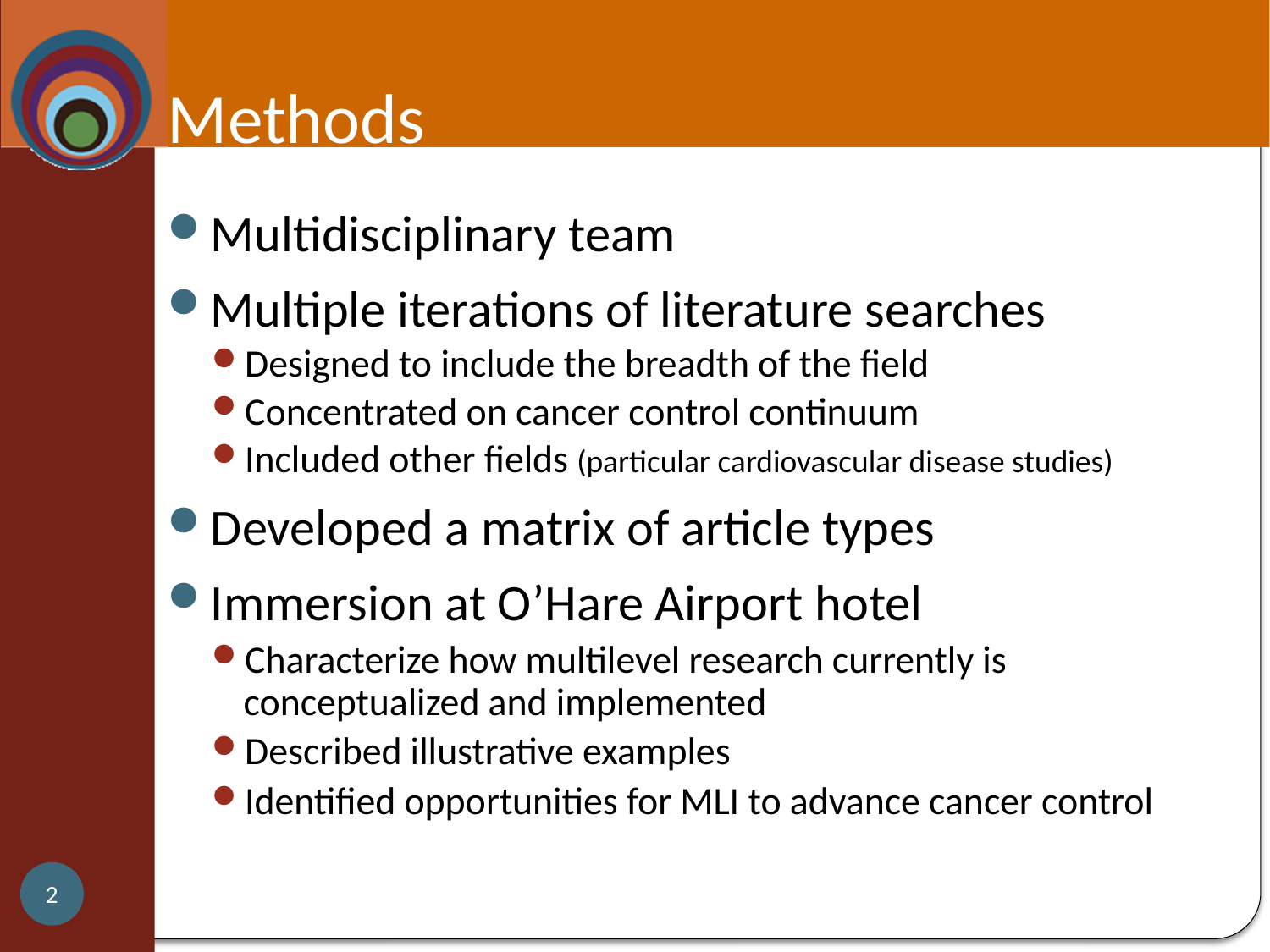

# Methods
Multidisciplinary team
Multiple iterations of literature searches
Designed to include the breadth of the field
Concentrated on cancer control continuum
Included other fields (particular cardiovascular disease studies)
Developed a matrix of article types
Immersion at O’Hare Airport hotel
Characterize how multilevel research currently is conceptualized and implemented
Described illustrative examples
Identified opportunities for MLI to advance cancer control

2